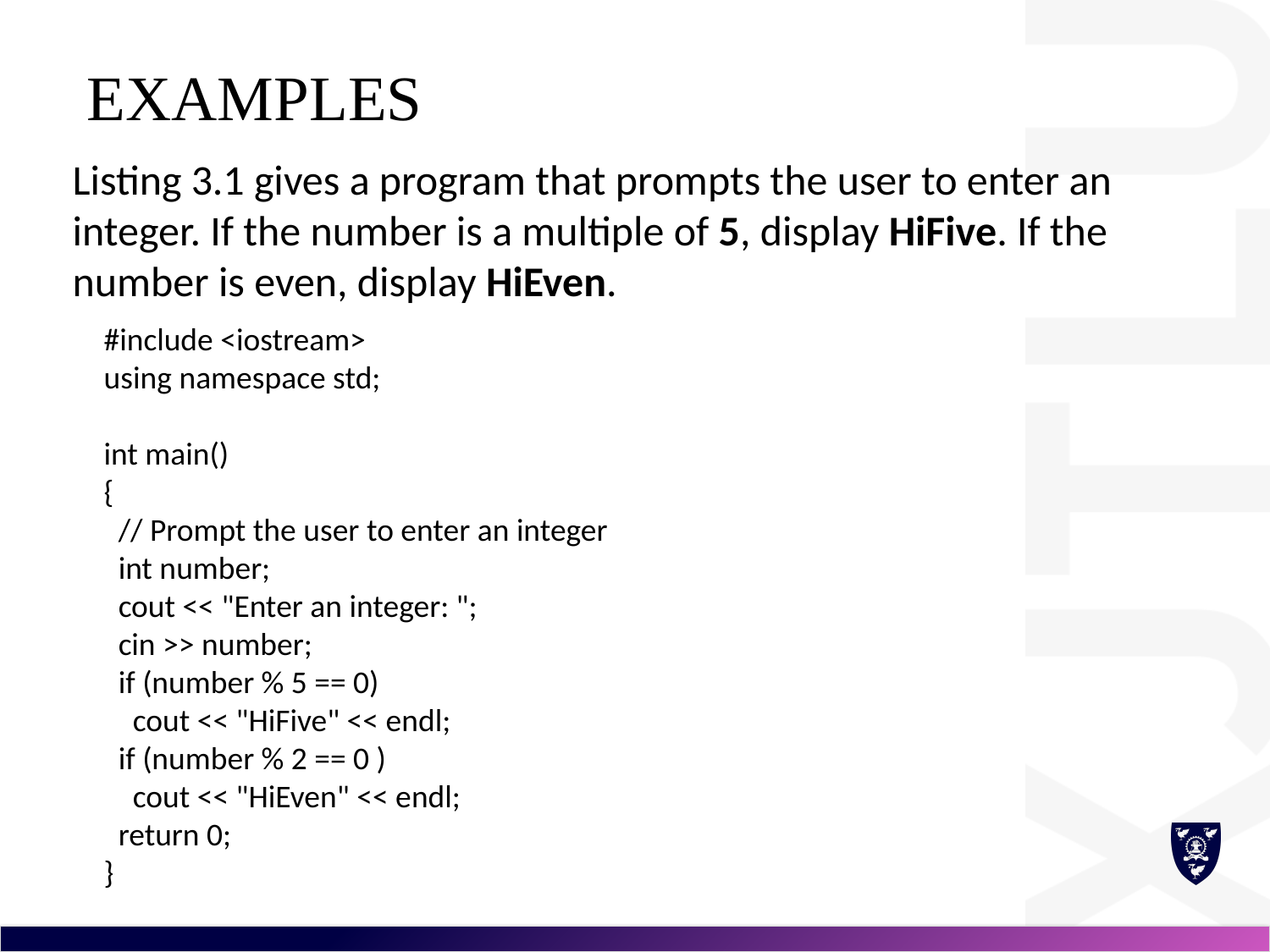

# Examples
Listing 3.1 gives a program that prompts the user to enter an integer. If the number is a multiple of 5, display HiFive. If the number is even, display HiEven.
#include <iostream>
using namespace std;

int main()
{
  // Prompt the user to enter an integer
  int number;
  cout << "Enter an integer: ";
  cin >> number;
  if (number % 5 == 0)
    cout << "HiFive" << endl;
  if (number % 2 == 0 )
    cout << "HiEven" << endl;
  return 0;
}
9